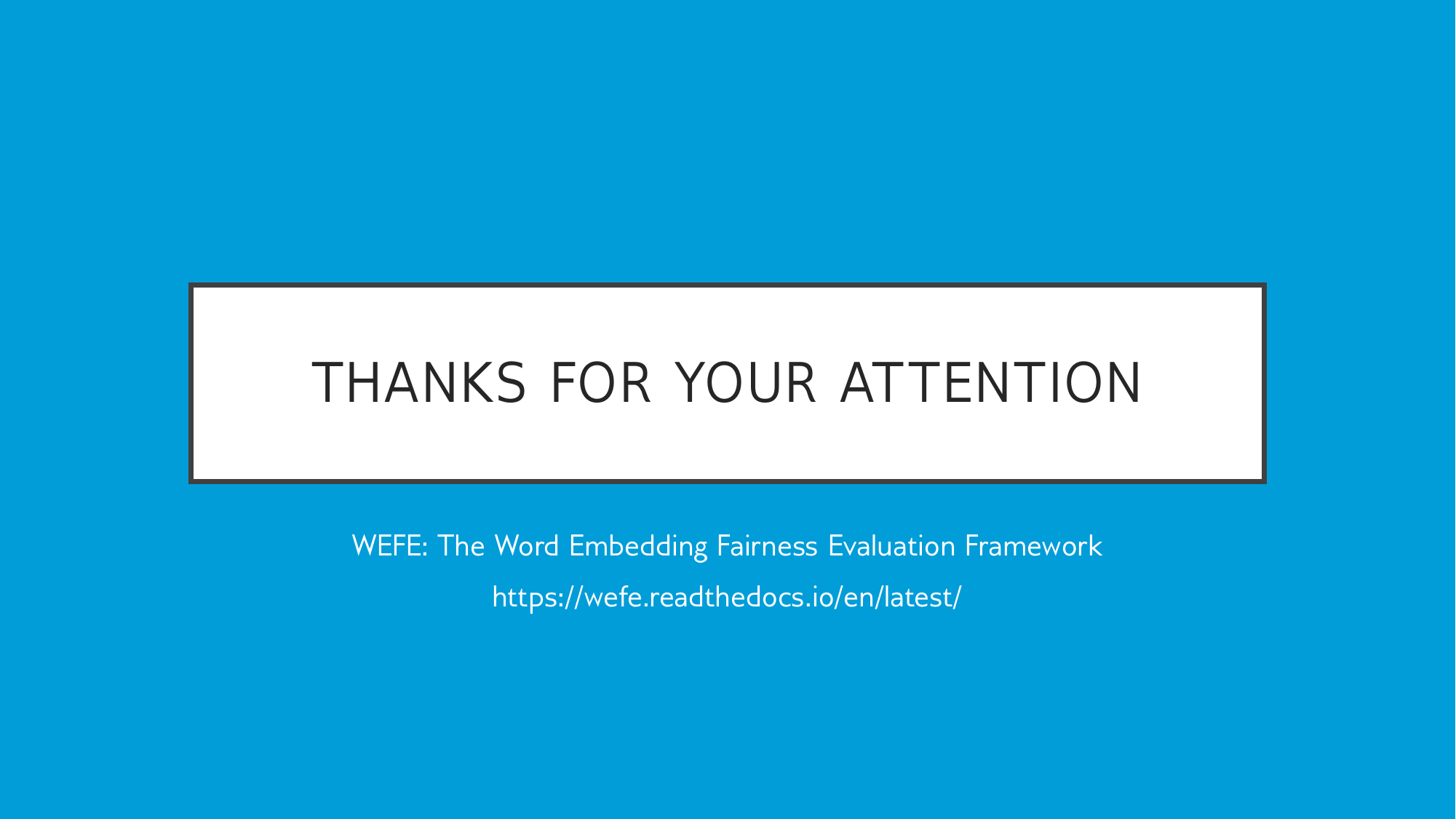

# thanks for your attention
WEFE: The Word Embedding Fairness Evaluation Framework
https://wefe.readthedocs.io/en/latest/